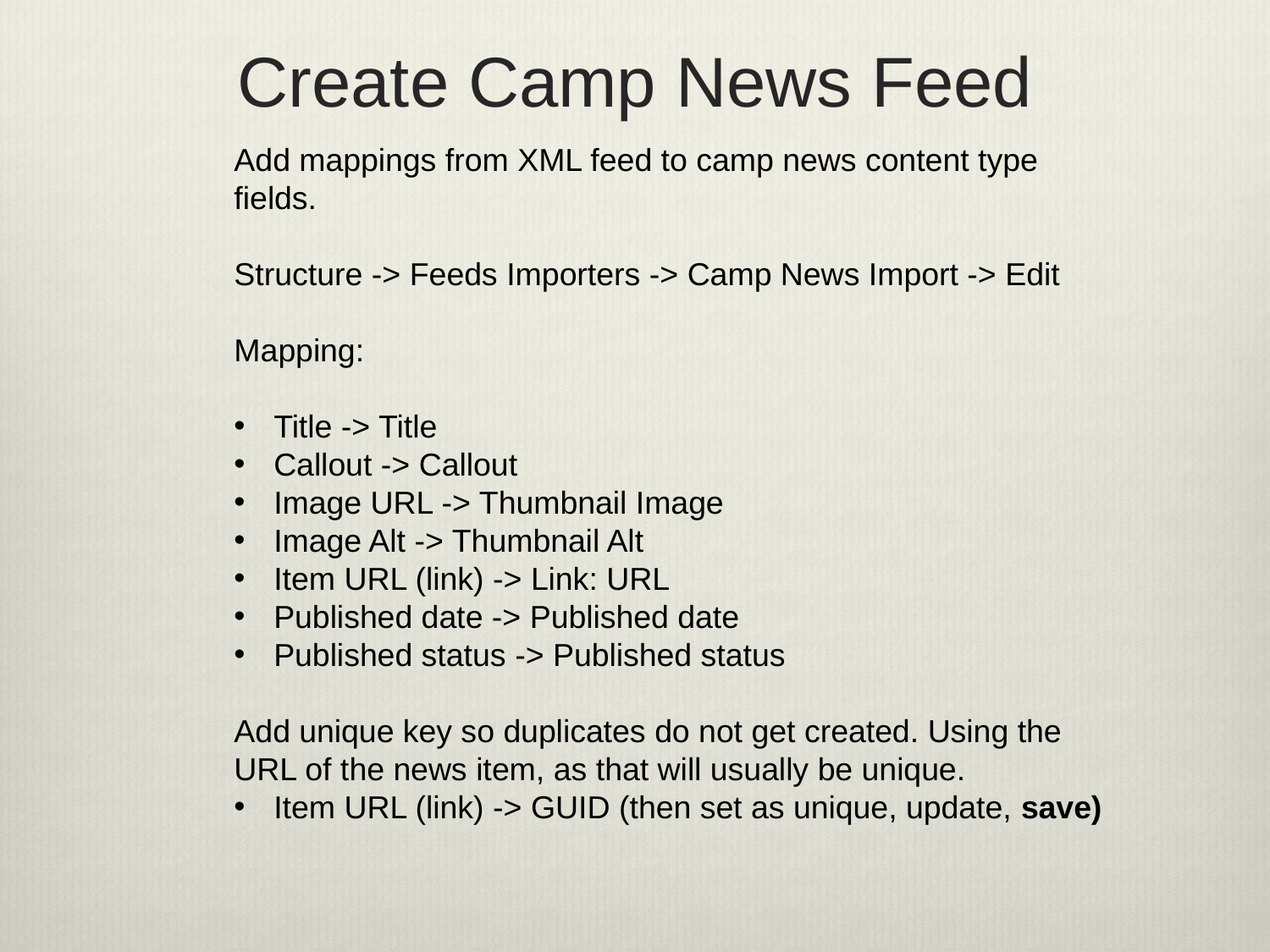

# Create Camp News Feed
Add mappings from XML feed to camp news content type fields.

Structure -> Feeds Importers -> Camp News Import -> Edit

Mapping:

Title -> Title
Callout -> Callout
Image URL -> Thumbnail Image
Image Alt -> Thumbnail Alt
Item URL (link) -> Link: URL
Published date -> Published date
Published status -> Published status

Add unique key so duplicates do not get created. Using the URL of the news item, as that will usually be unique.
Item URL (link) -> GUID (then set as unique, update, save)